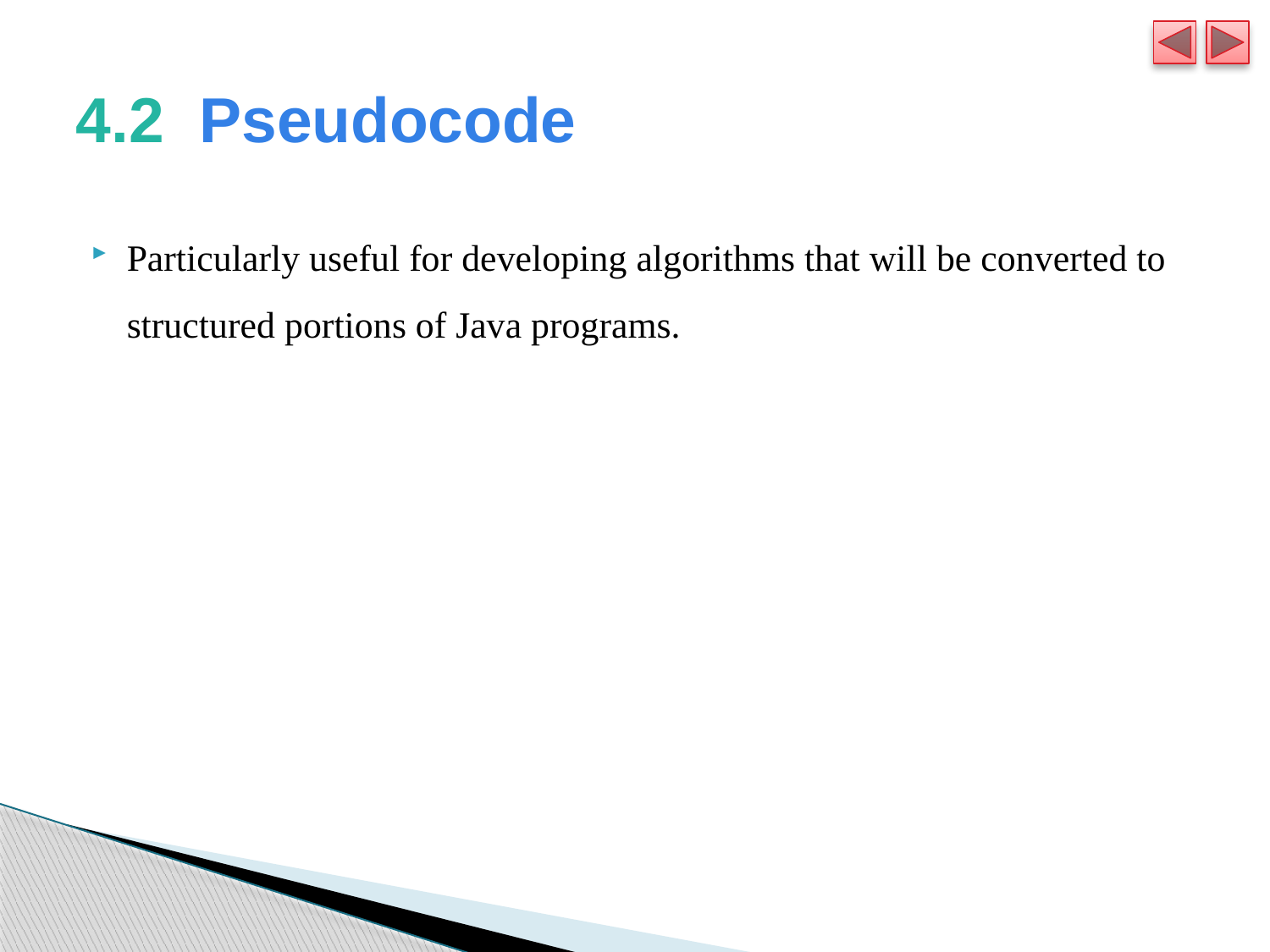

# 4.2  Pseudocode
Particularly useful for developing algorithms that will be converted to structured portions of Java programs.